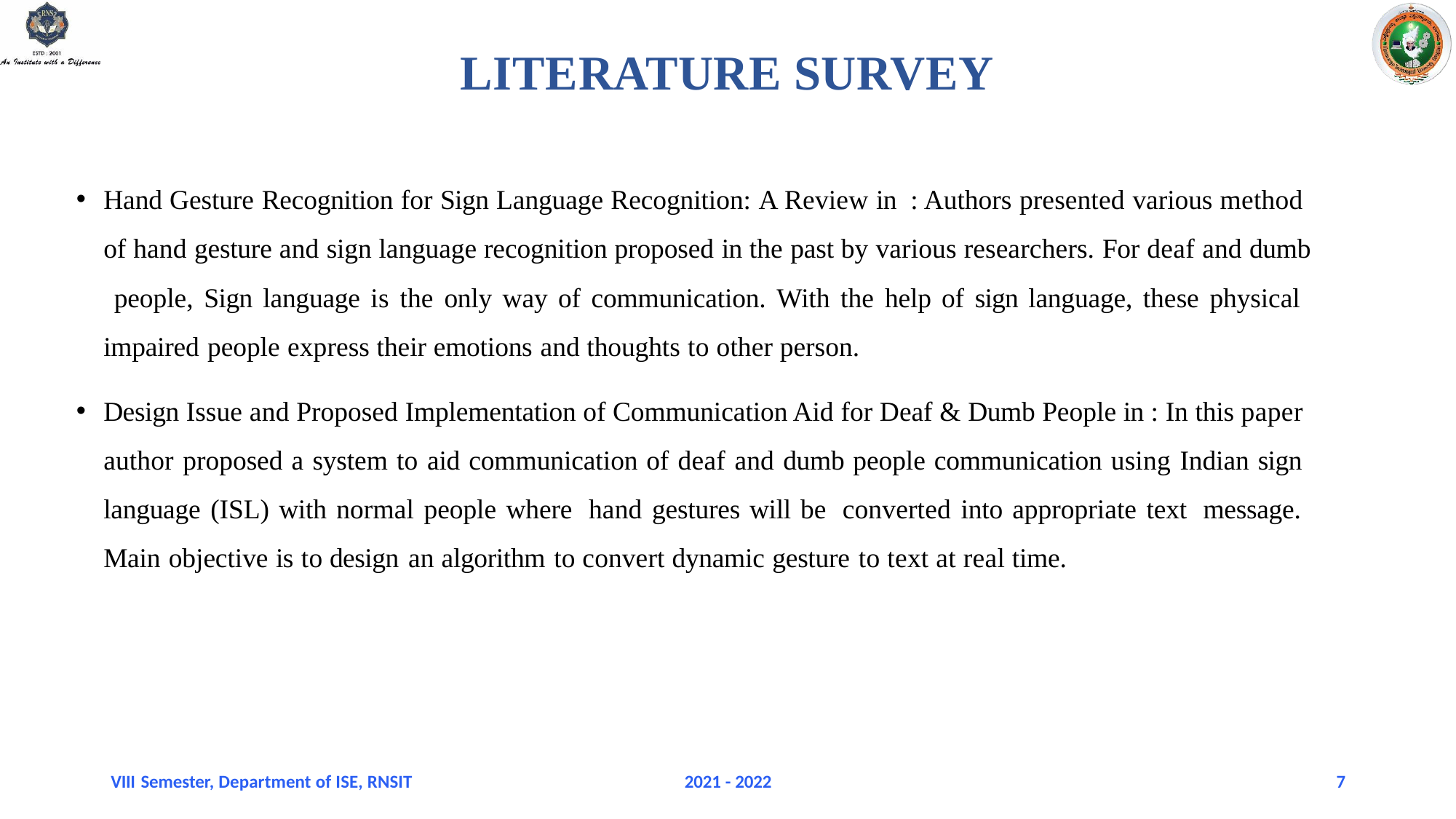

# LITERATURE SURVEY
Hand Gesture Recognition for Sign Language Recognition: A Review in : Authors presented various method  of hand gesture and sign language recognition proposed in the past by various researchers. For deaf and dumb  people, Sign language is the only way of communication. With the help of sign language, these physical  impaired people express their emotions and thoughts to other person.
Design Issue and Proposed Implementation of Communication Aid for Deaf & Dumb People in : In this paper  author proposed a system to aid communication of deaf and dumb people communication using Indian sign  language (ISL) with normal people where hand gestures will be converted into appropriate text message.  Main objective is to design an algorithm to convert dynamic gesture to text at real time.
VIII Semester, Department of ISE, RNSIT
2021 - 2022
7